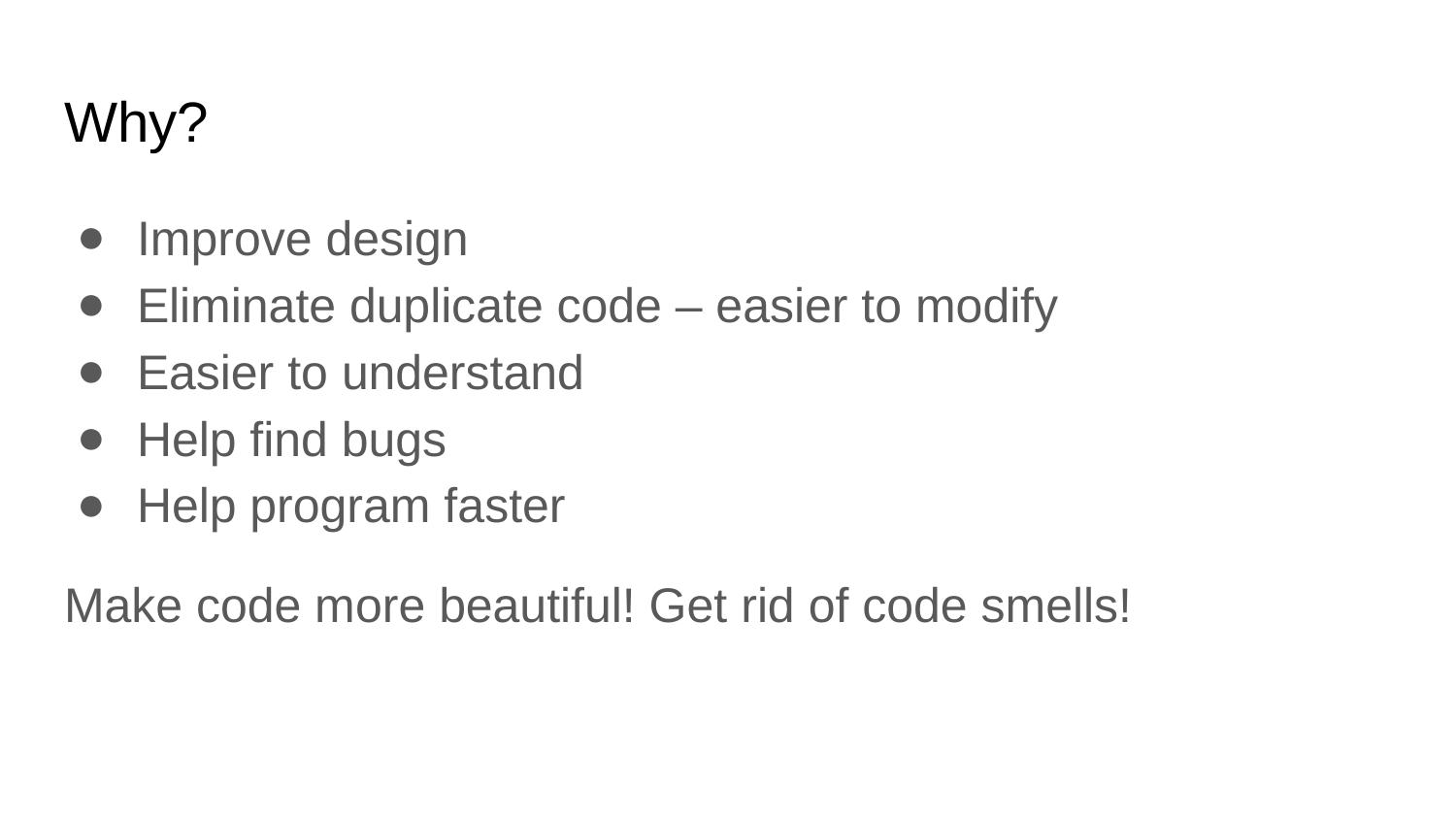

# Why?
Improve design
Eliminate duplicate code – easier to modify
Easier to understand
Help find bugs
Help program faster
Make code more beautiful! Get rid of code smells!